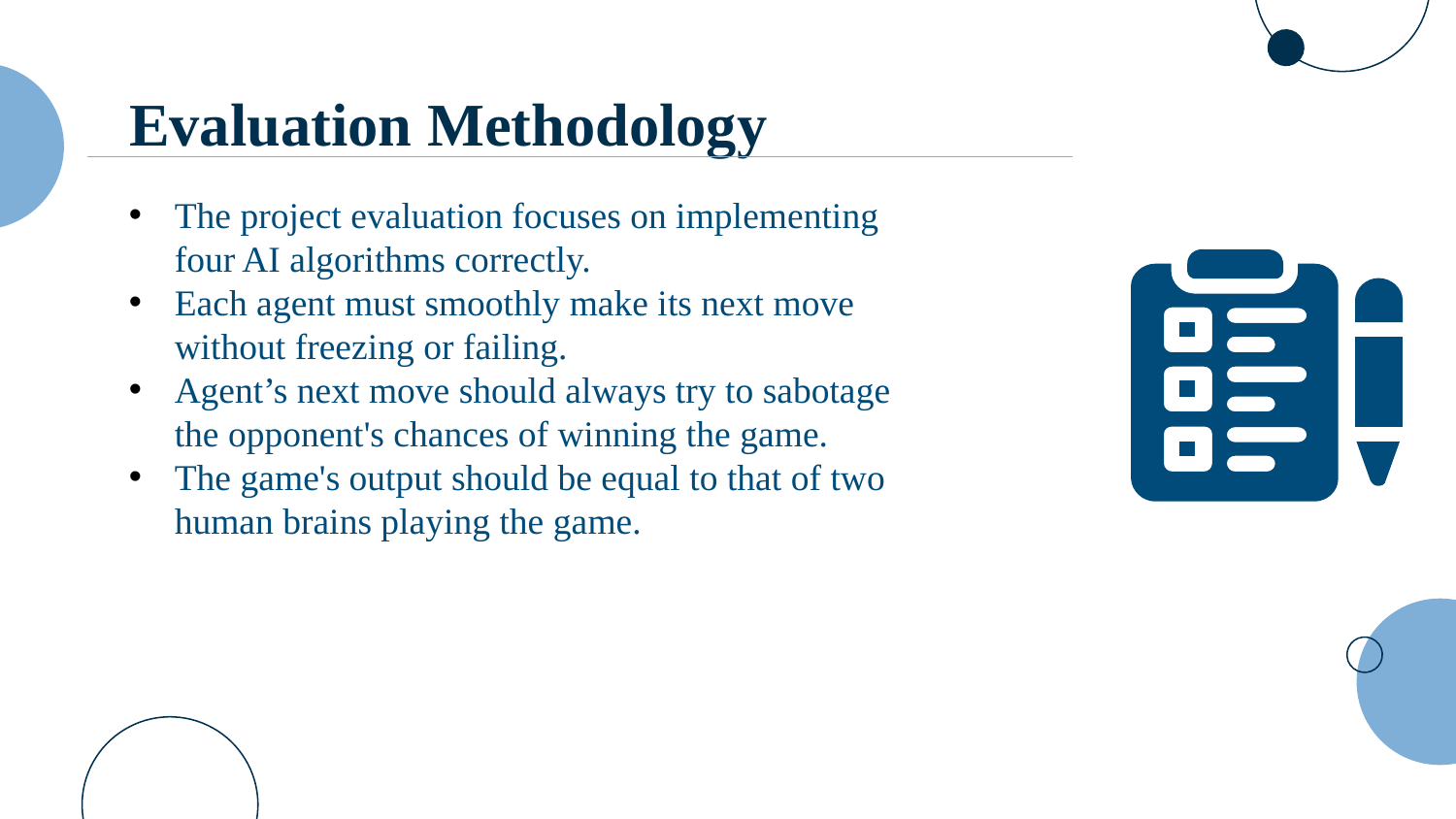

# Evaluation Methodology
The project evaluation focuses on implementing four AI algorithms correctly.
Each agent must smoothly make its next move without freezing or failing.
Agent’s next move should always try to sabotage the opponent's chances of winning the game.
The game's output should be equal to that of two human brains playing the game.